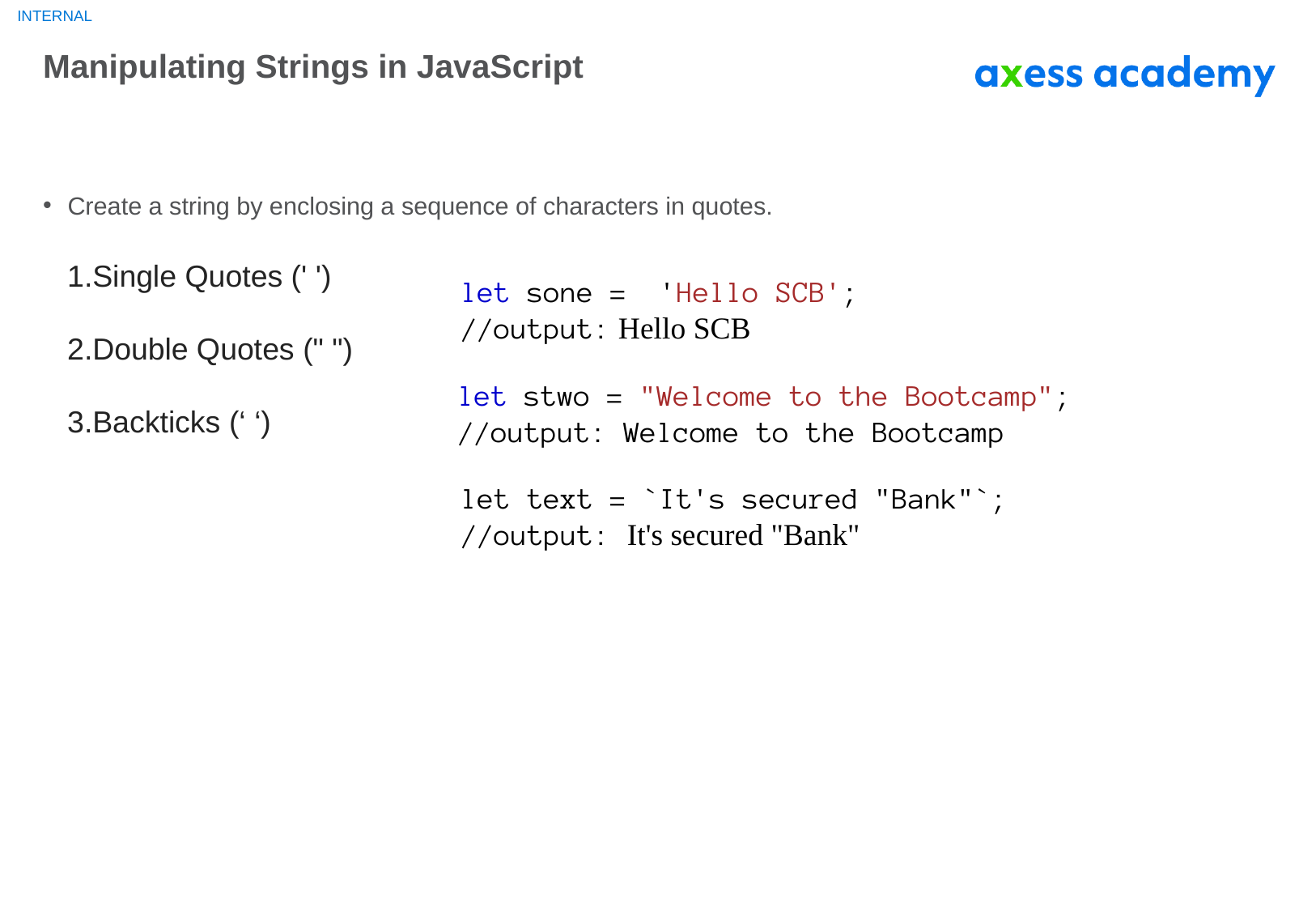

# Manipulating Strings in JavaScript
Create a string by enclosing a sequence of characters in quotes.
Single Quotes (' ')
Double Quotes (" ")
Backticks (‘ ‘)

let sone =  'Hello SCB';
//output: Hello SCB
let stwo = "Welcome to the Bootcamp";
//output: Welcome to the Bootcamp
let text = `It's secured "Bank"`;
//output: It's secured "Bank"